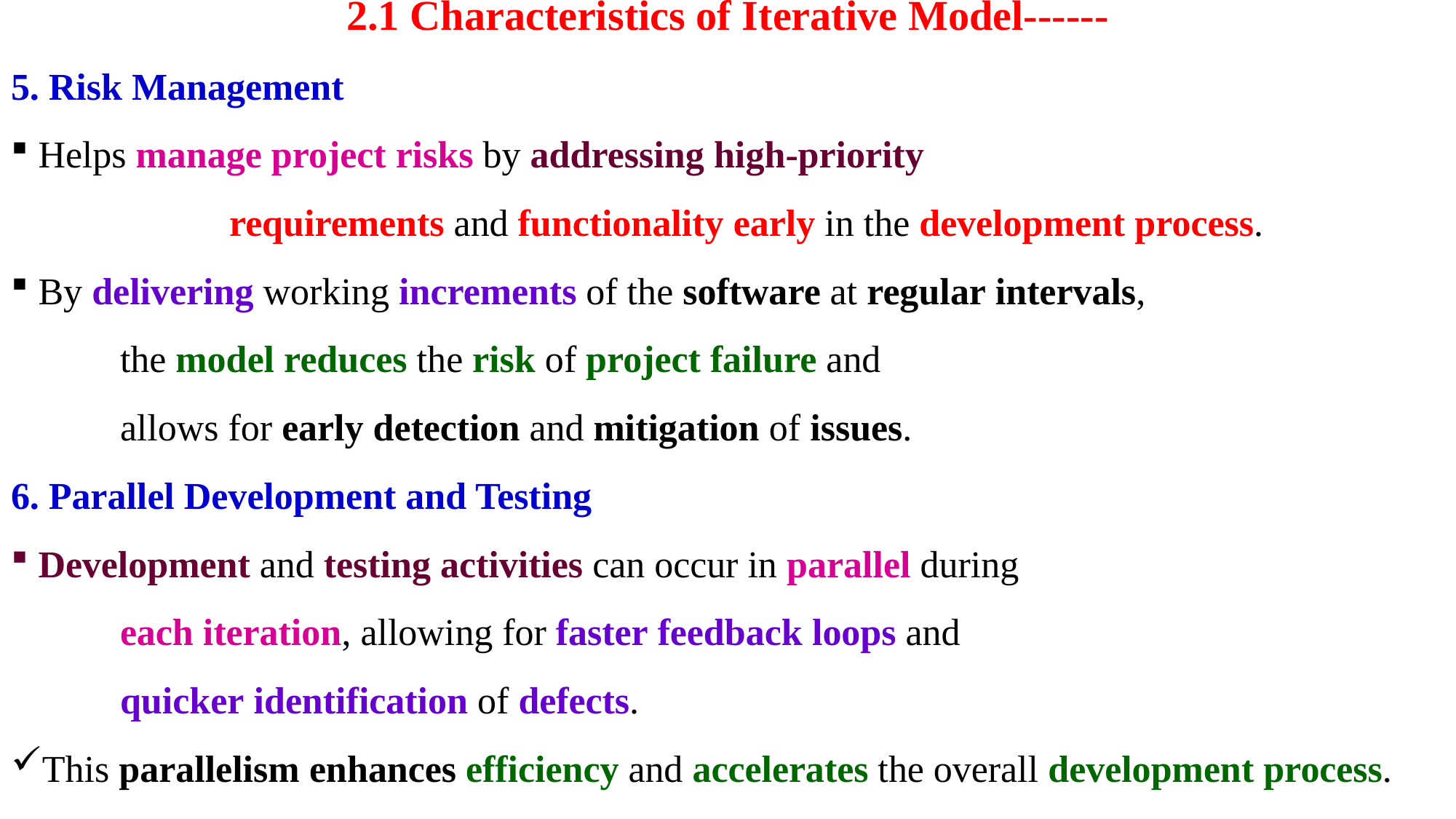

# 2.1 Characteristics of Iterative Model------
5. Risk Management
Helps manage project risks by addressing high-priority
		requirements and functionality early in the development process.
By delivering working increments of the software at regular intervals,
	the model reduces the risk of project failure and
	allows for early detection and mitigation of issues.
6. Parallel Development and Testing
Development and testing activities can occur in parallel during
	each iteration, allowing for faster feedback loops and
	quicker identification of defects.
This parallelism enhances efficiency and accelerates the overall development process.